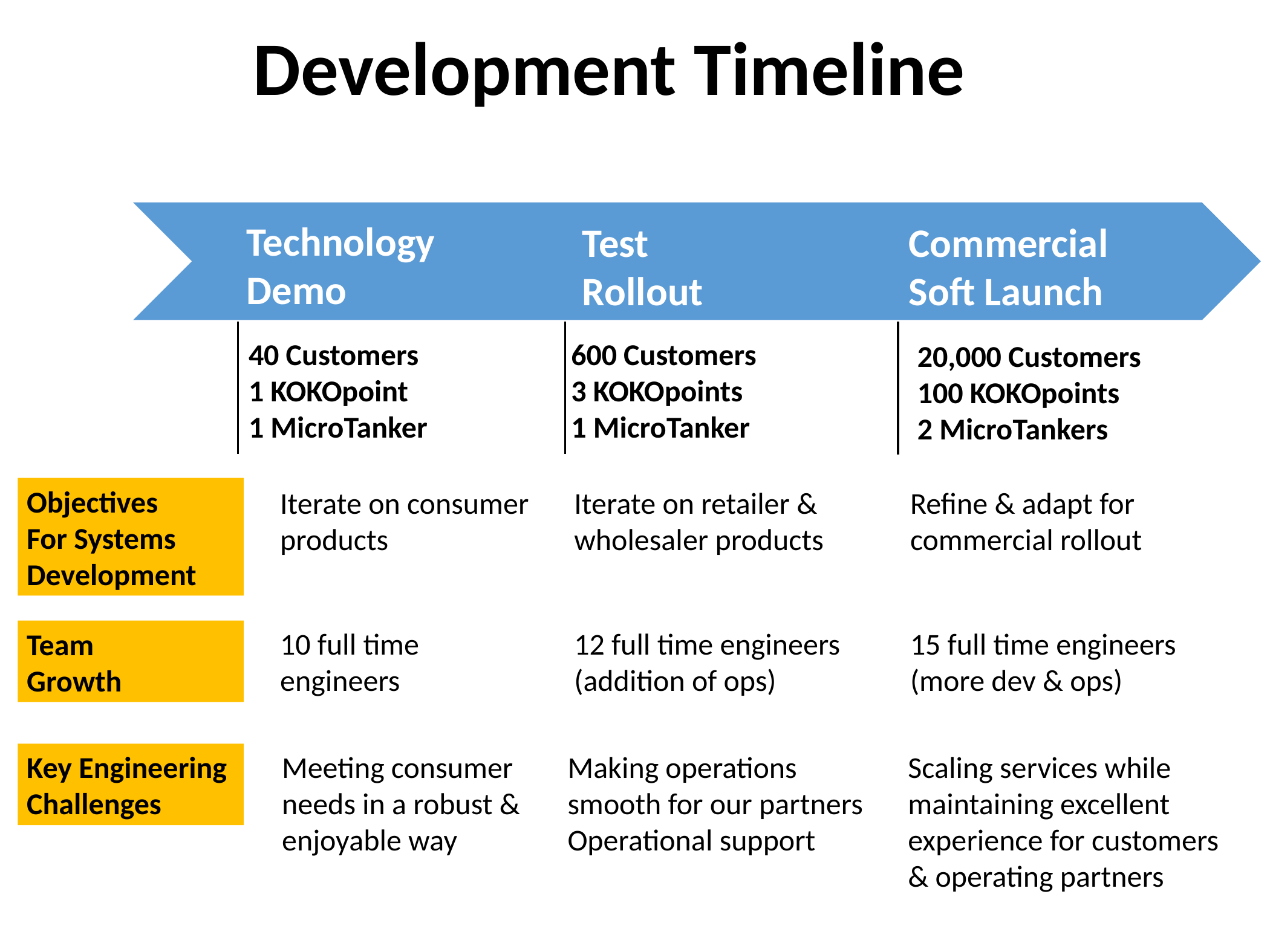

Development Timeline

Technology
Demo
Test
Rollout
Commercial
Soft Launch
40 Customers
1 KOKOpoint
1 MicroTanker
600 Customers
3 KOKOpoints
1 MicroTanker
20,000 Customers
100 KOKOpoints
2 MicroTankers
Objectives
For Systems Development
Iterate on consumer products
Iterate on retailer & wholesaler products
Refine & adapt for commercial rollout
12 full time engineers (addition of ops)
10 full time
engineers
15 full time engineers
(more dev & ops)
Team
Growth
Key Engineering Challenges
Meeting consumer needs in a robust & enjoyable way
Making operations smooth for our partners Operational support
Scaling services while maintaining excellent experience for customers & operating partners